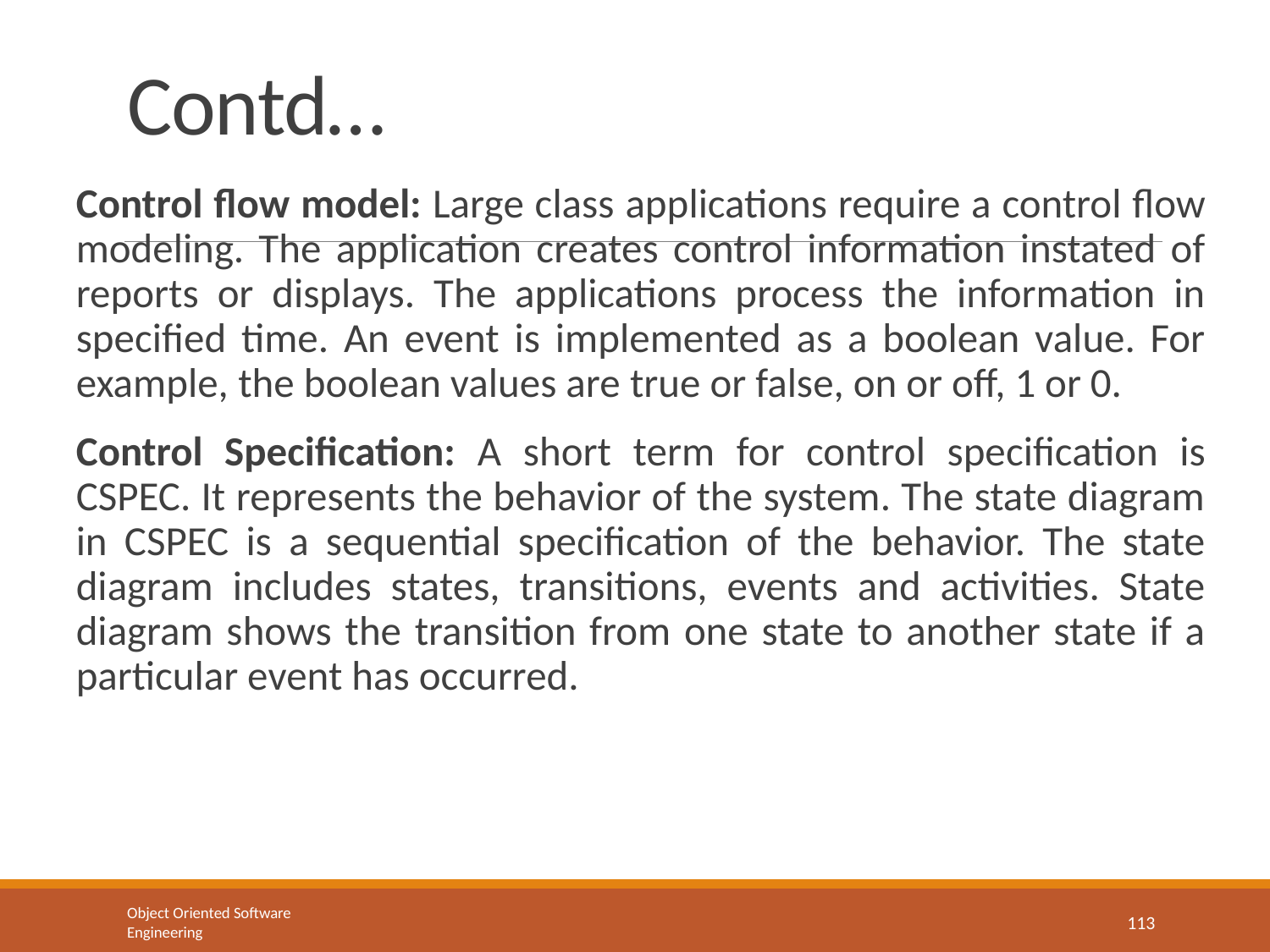

# Contd…
Control flow model: Large class applications require a control flow modeling. The application creates control information instated of reports or displays. The applications process the information in specified time. An event is implemented as a boolean value. For example, the boolean values are true or false, on or off, 1 or 0.
Control Specification: A short term for control specification is CSPEC. It represents the behavior of the system. The state diagram in CSPEC is a sequential specification of the behavior. The state diagram includes states, transitions, events and activities. State diagram shows the transition from one state to another state if a particular event has occurred.

Object Oriented Software Engineering
113